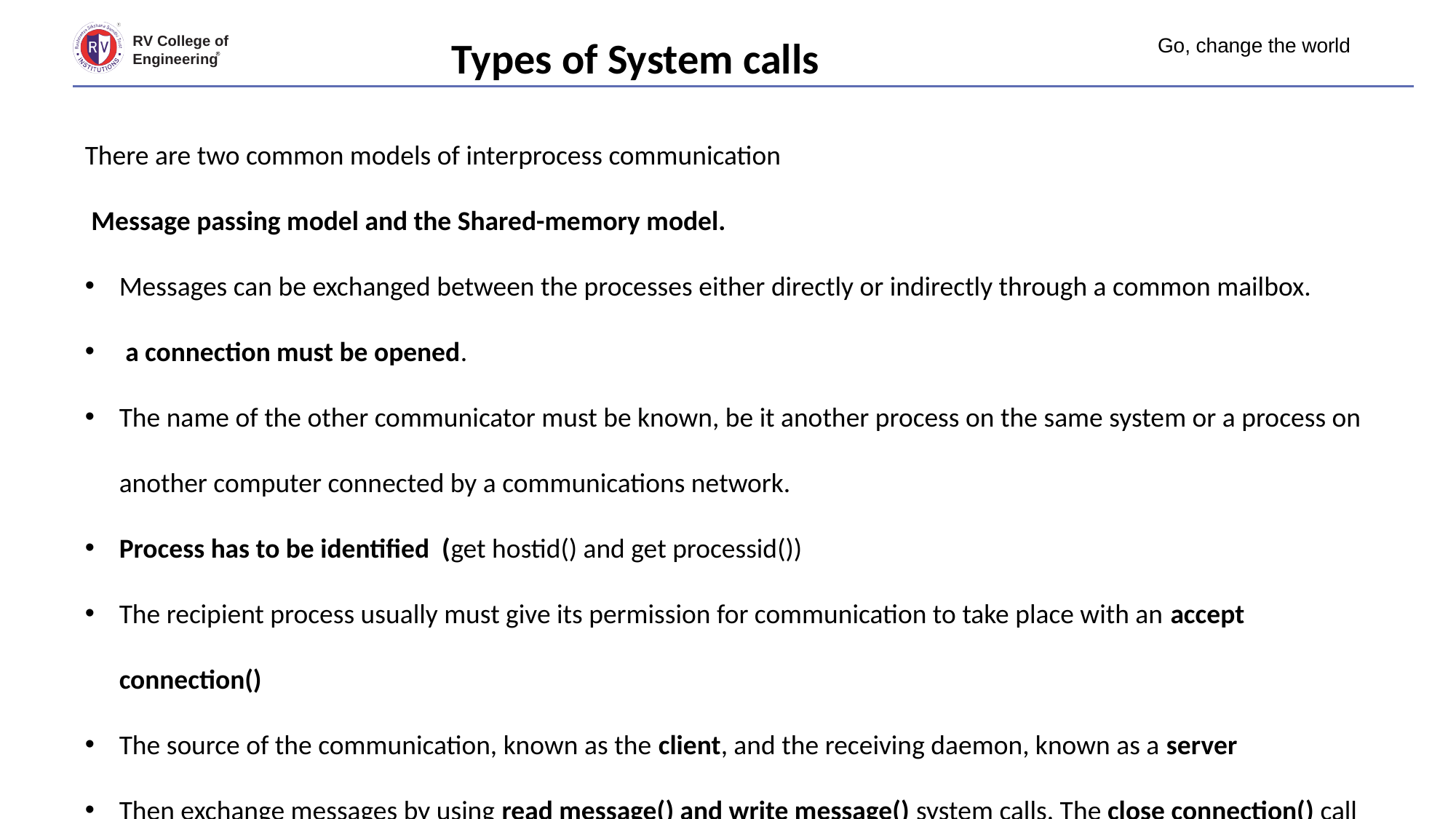

Types of System calls

# Go, change the world
RV College of
Engineering

There are two common models of interprocess communication
 Message passing model and the Shared-memory model.
Messages can be exchanged between the processes either directly or indirectly through a common mailbox.
 a connection must be opened.
The name of the other communicator must be known, be it another process on the same system or a process on another computer connected by a communications network.
Process has to be identified  (get hostid() and get processid())
The recipient process usually must give its permission for communication to take place with an accept connection()
The source of the communication, known as the client, and the receiving daemon, known as a server
Then exchange messages by using read message() and write message() system calls. The close connection() call terminates the communication